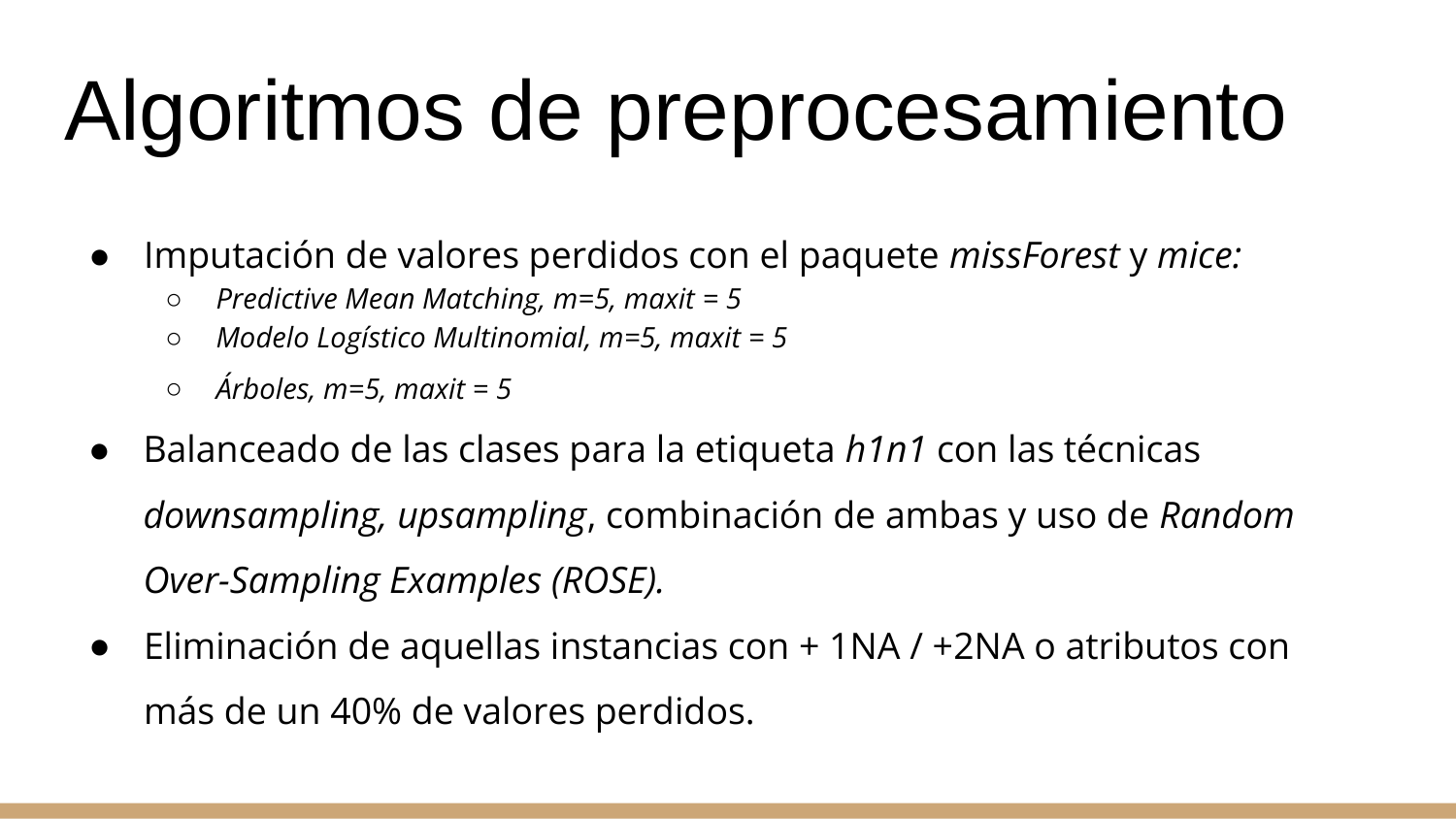

# Algoritmos de preprocesamiento
Imputación de valores perdidos con el paquete missForest y mice:
Predictive Mean Matching, m=5, maxit = 5
Modelo Logístico Multinomial, m=5, maxit = 5
Árboles, m=5, maxit = 5
Balanceado de las clases para la etiqueta h1n1 con las técnicas downsampling, upsampling, combinación de ambas y uso de Random Over-Sampling Examples (ROSE).
Eliminación de aquellas instancias con + 1NA / +2NA o atributos con más de un 40% de valores perdidos.